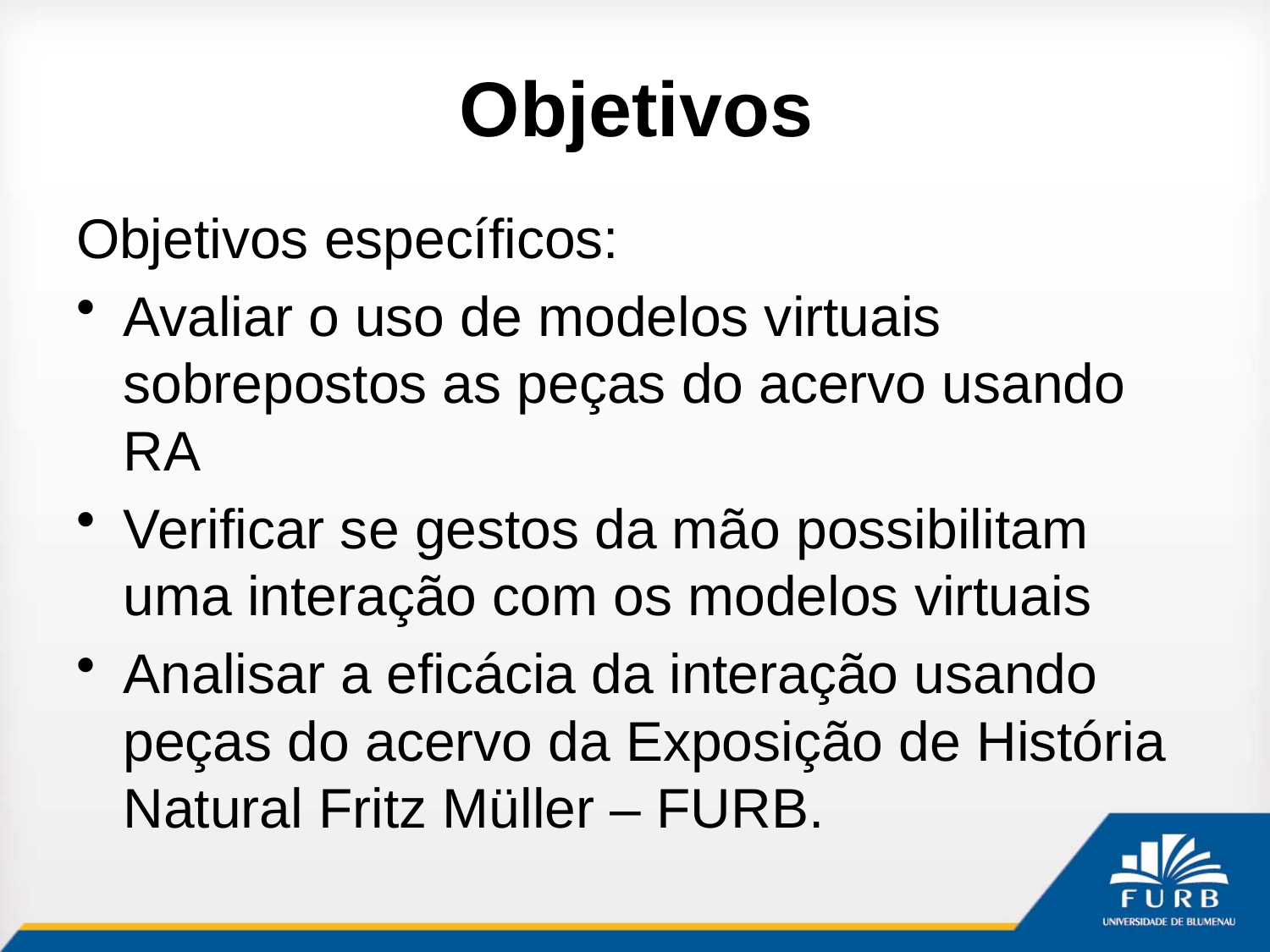

# Objetivos
Objetivos específicos:
Avaliar o uso de modelos virtuais sobrepostos as peças do acervo usando RA
Verificar se gestos da mão possibilitam uma interação com os modelos virtuais
Analisar a eficácia da interação usando peças do acervo da Exposição de História Natural Fritz Müller – FURB.